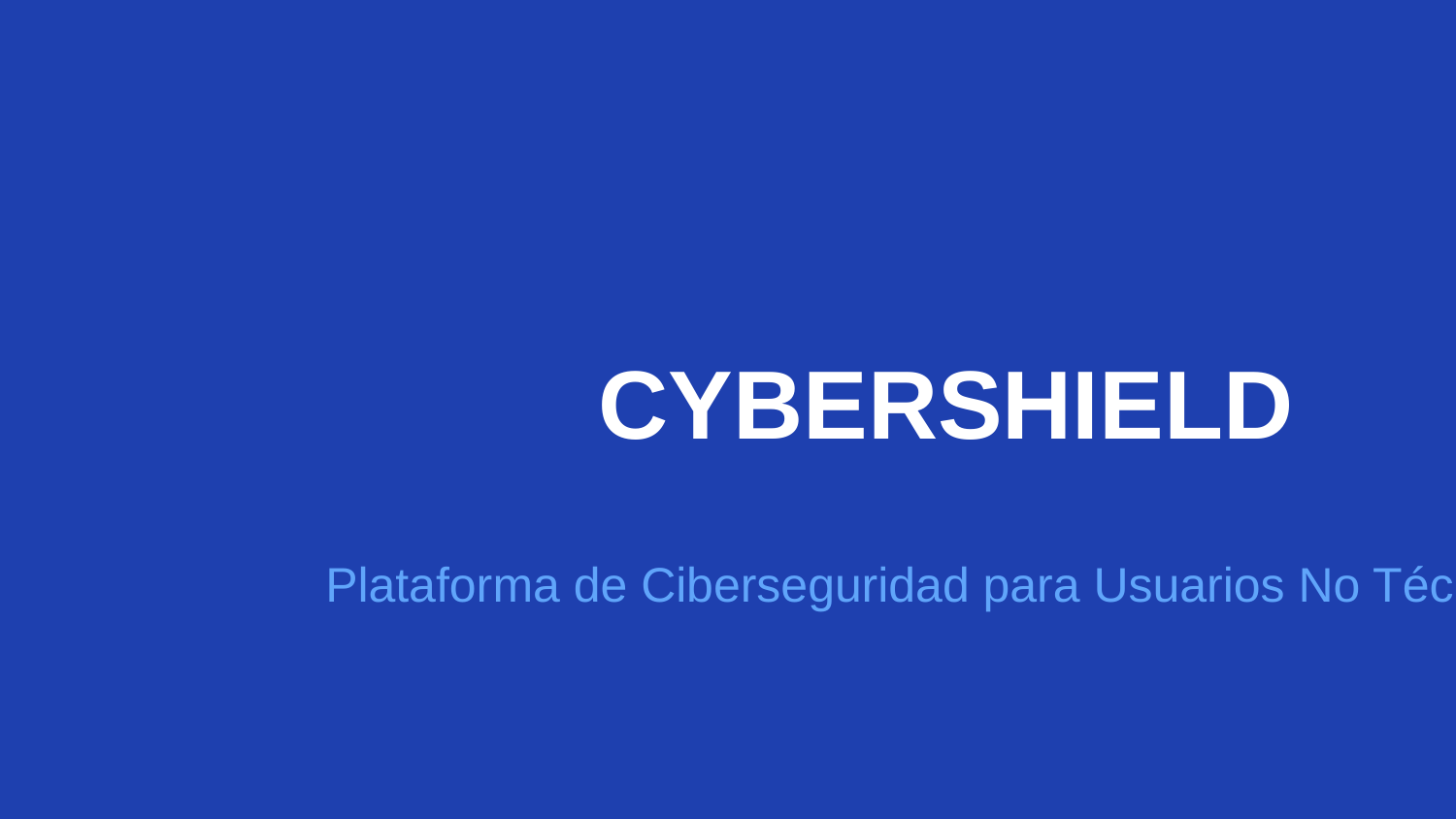

CYBERSHIELD
Plataforma de Ciberseguridad para Usuarios No Técnicos
Trabajo de Fin de Grado
Desarrollo de Aplicaciones Multiplataforma
[DATOS DEL ESTUDIANTE]
[CURSO ACADÉMICO]
[FECHA PRESENTACIÓN]